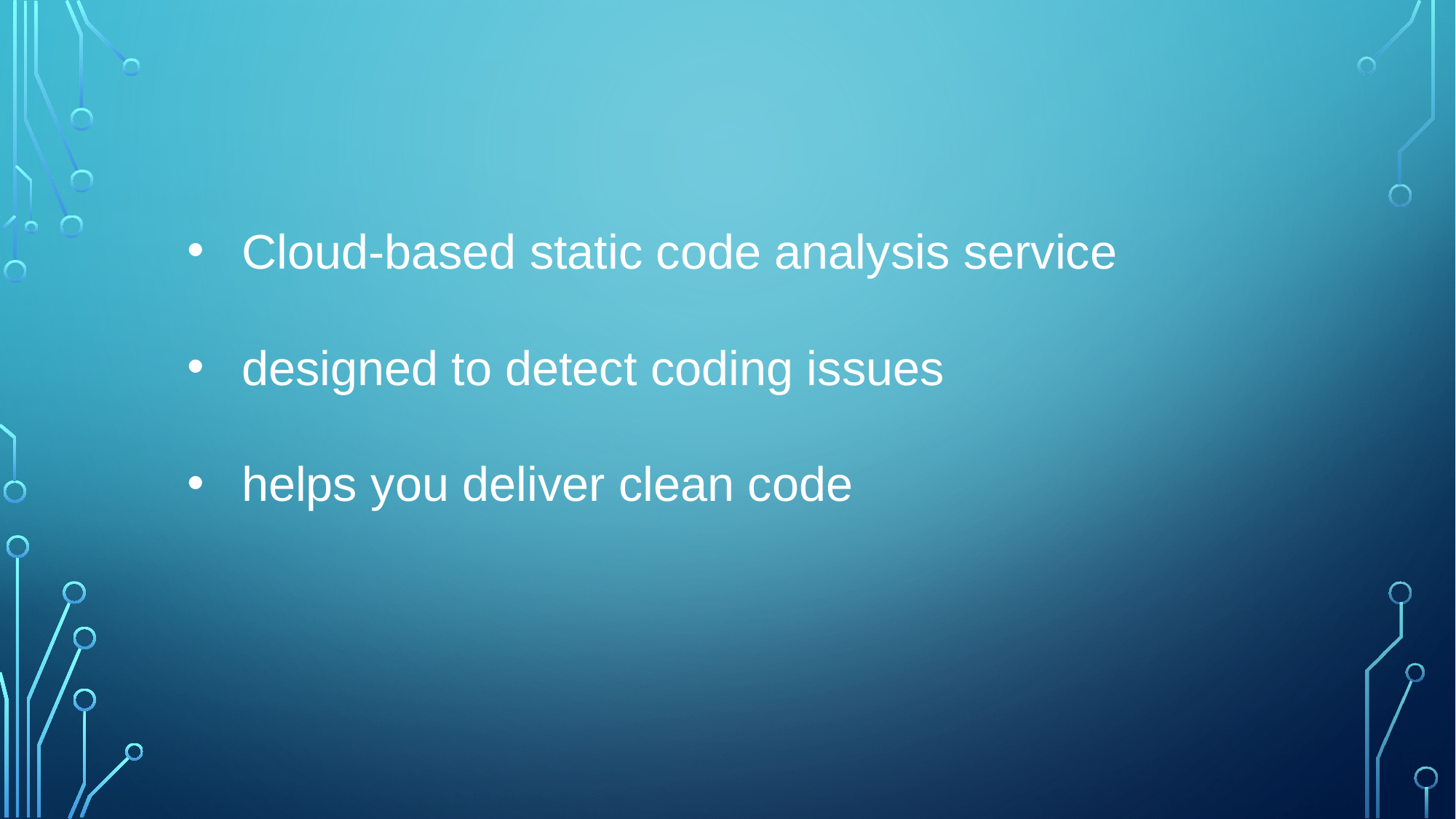

Cloud-based static code analysis service

designed to detect coding issues

helps you deliver clean code